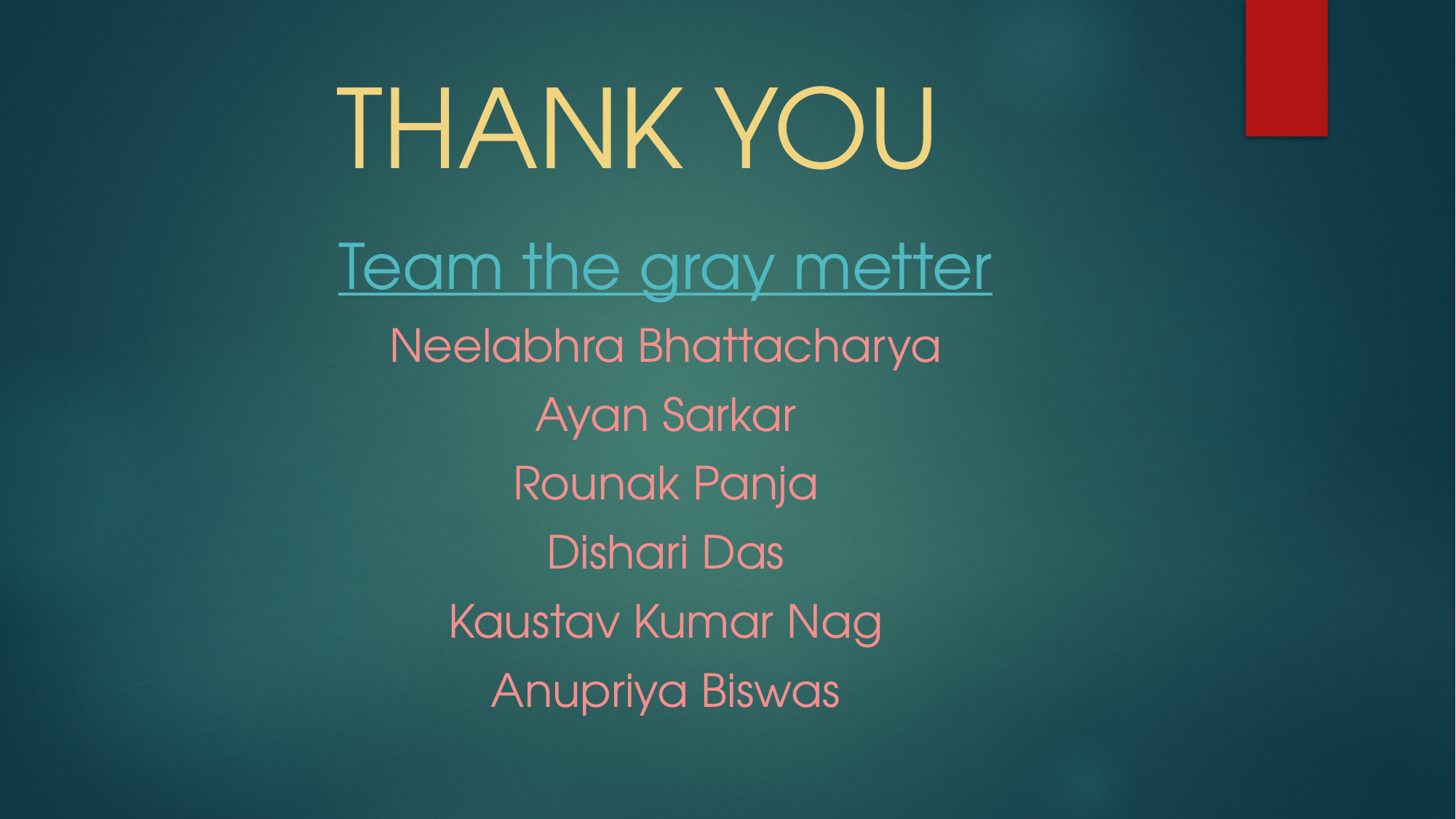

# THANK YOU
Team the gray metter
Neelabhra Bhattacharya
Ayan Sarkar
Rounak Panja
Dishari Das
Kaustav Kumar Nag
Anupriya Biswas